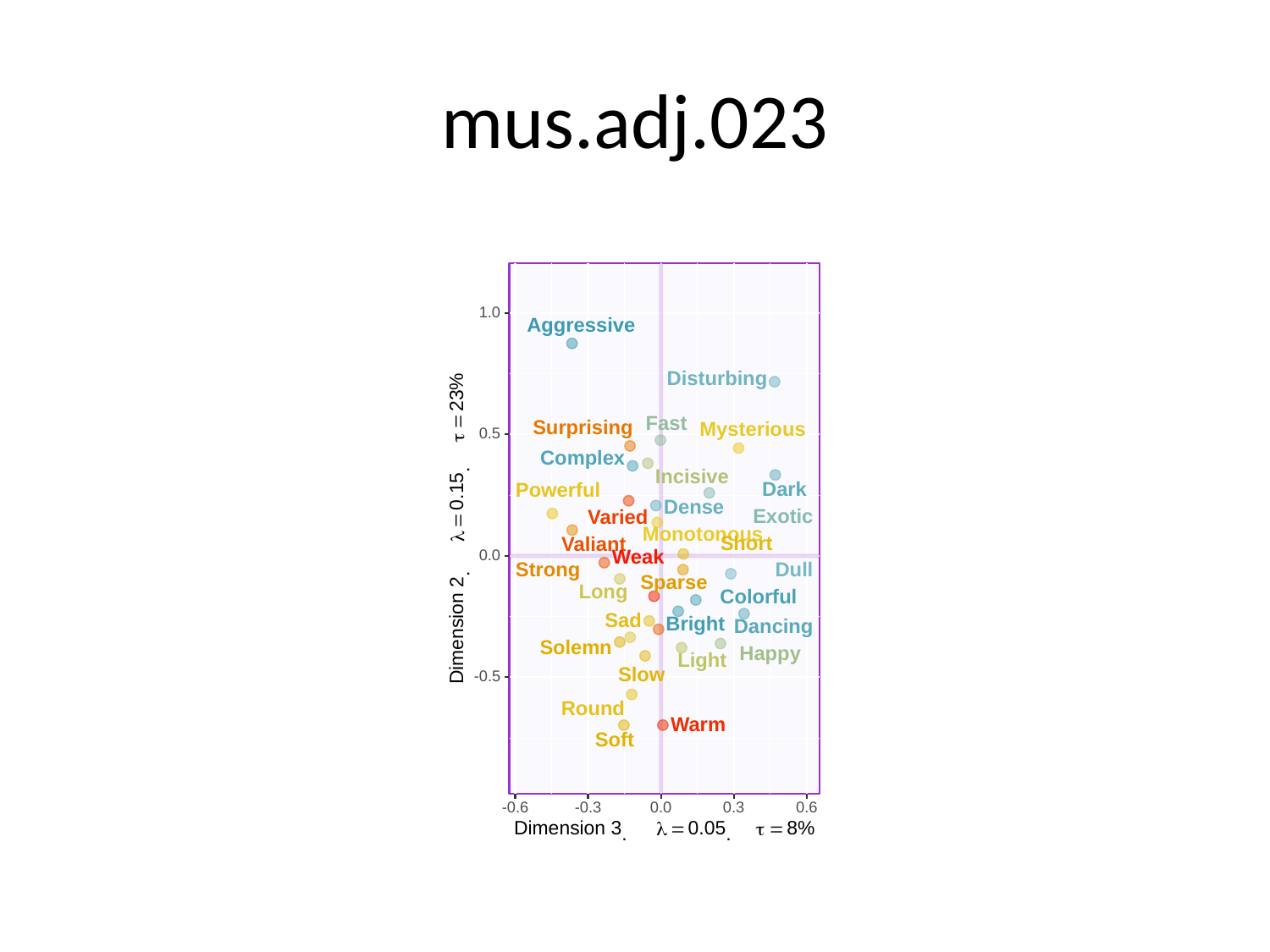

# mus.adj.023

1.0

Aggressive

Disturbing

%

23
=
Fast
Surprising
Mysterious
0.5
τ

Complex

.

Incisive
Dark
Powerful
0.15

Dense

Exotic
Varied
=

Monotonous
λ

Short
Valiant

0.0
Weak

Strong
Dull

.

Sparse
2
Long
Colorful

Sad
Bright

Dancing

Dimension

Solemn

Happy

Light
Slow
-0.5

Round
Warm

Soft

-0.3
0.3
-0.6
0.0
0.6
%
3
0.05
8
Dimension

λ
=

τ
=
.
.